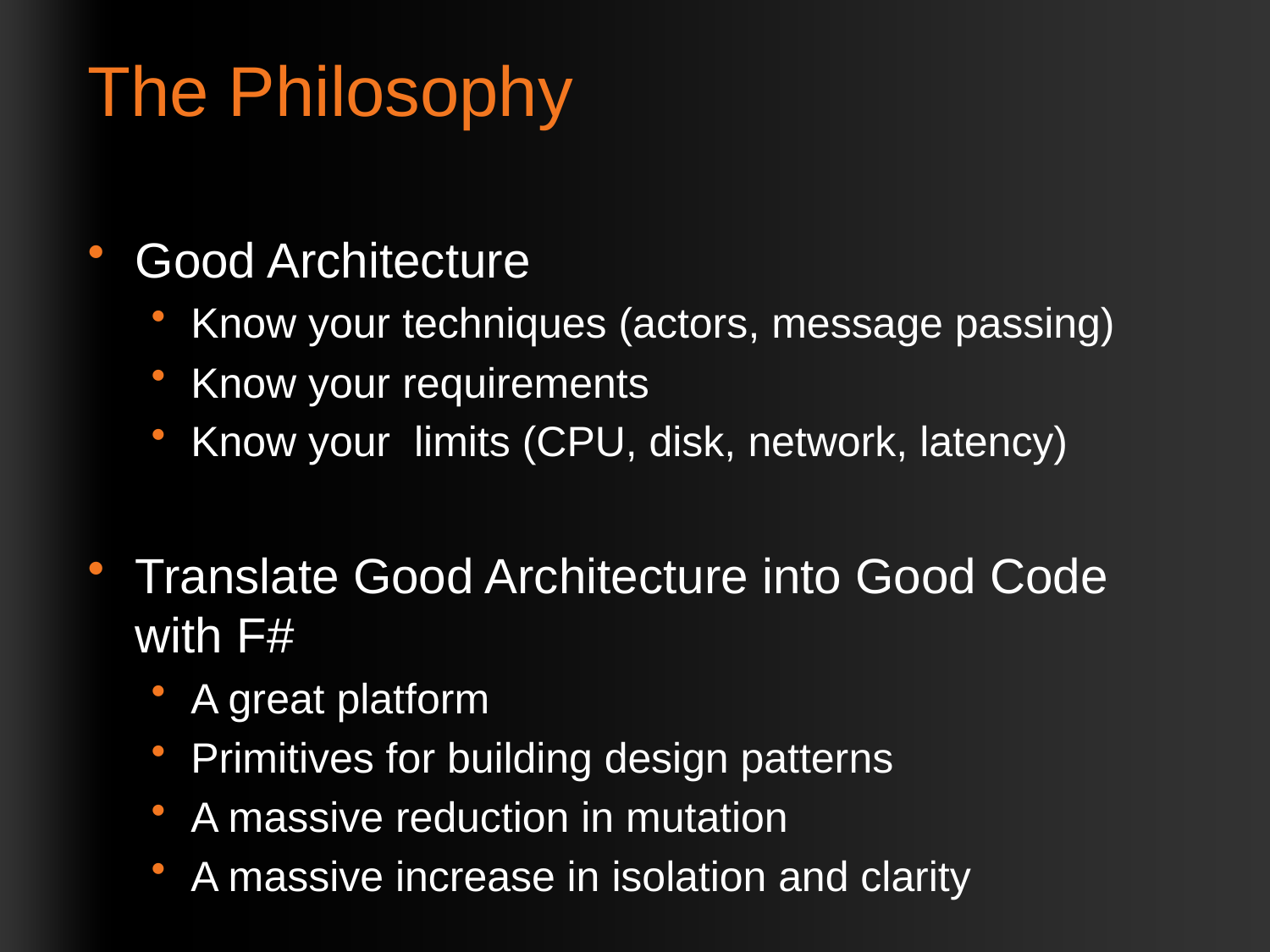

# The Philosophy
Good Architecture
Know your techniques (actors, message passing)
Know your requirements
Know your  limits (CPU, disk, network, latency)

Translate Good Architecture into Good Code with F#
A great platform
Primitives for building design patterns
A massive reduction in mutation
A massive increase in isolation and clarity